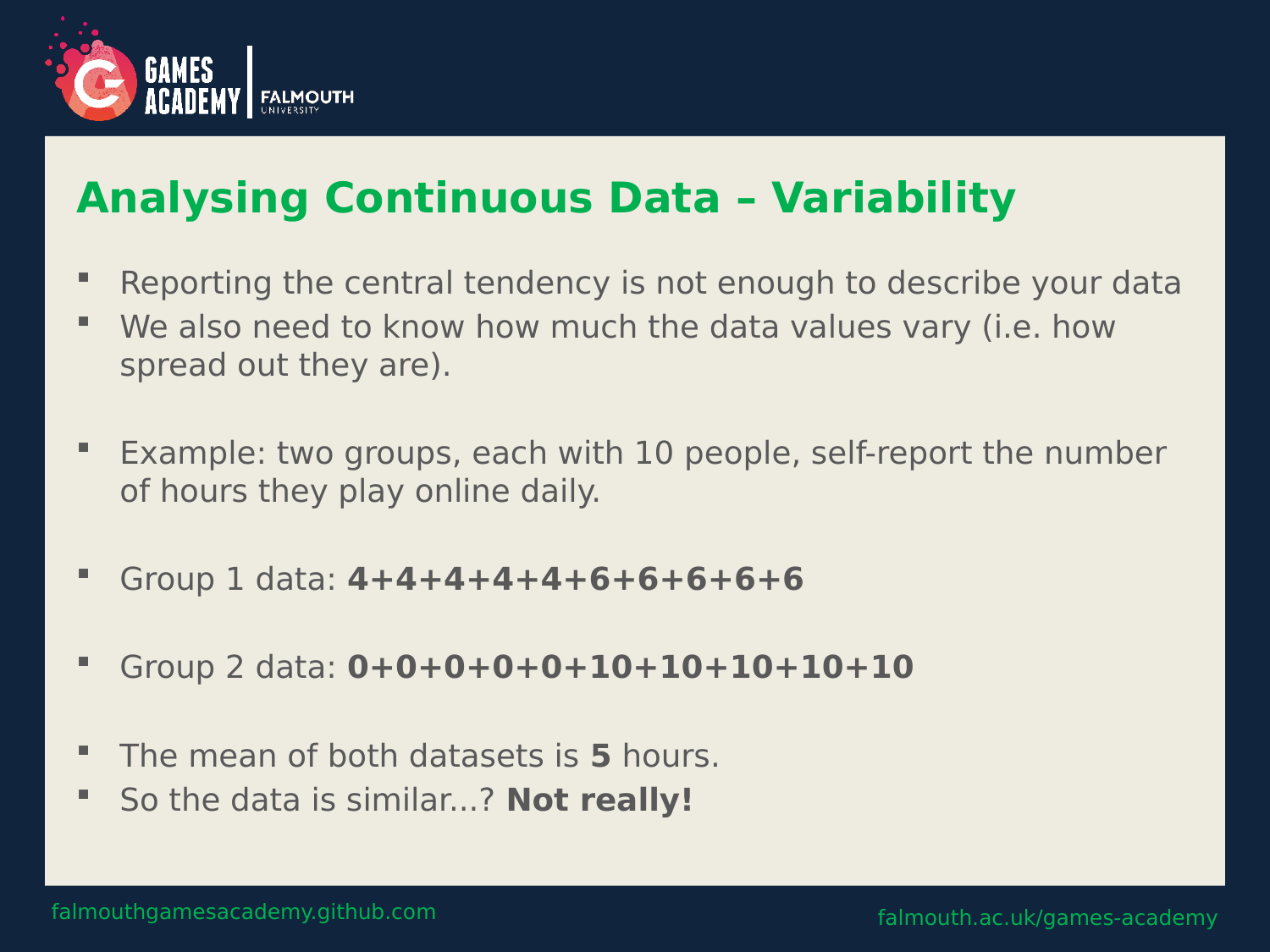

# Analysing Continuous Data – Variability
Reporting the central tendency is not enough to describe your data
We also need to know how much the data values vary (i.e. how spread out they are).

Example: two groups, each with 10 people, self-report the number of hours they play online daily.

Group 1 data: 4+4+4+4+4+6+6+6+6+6

Group 2 data: 0+0+0+0+0+10+10+10+10+10

The mean of both datasets is 5 hours.
So the data is similar...? Not really!